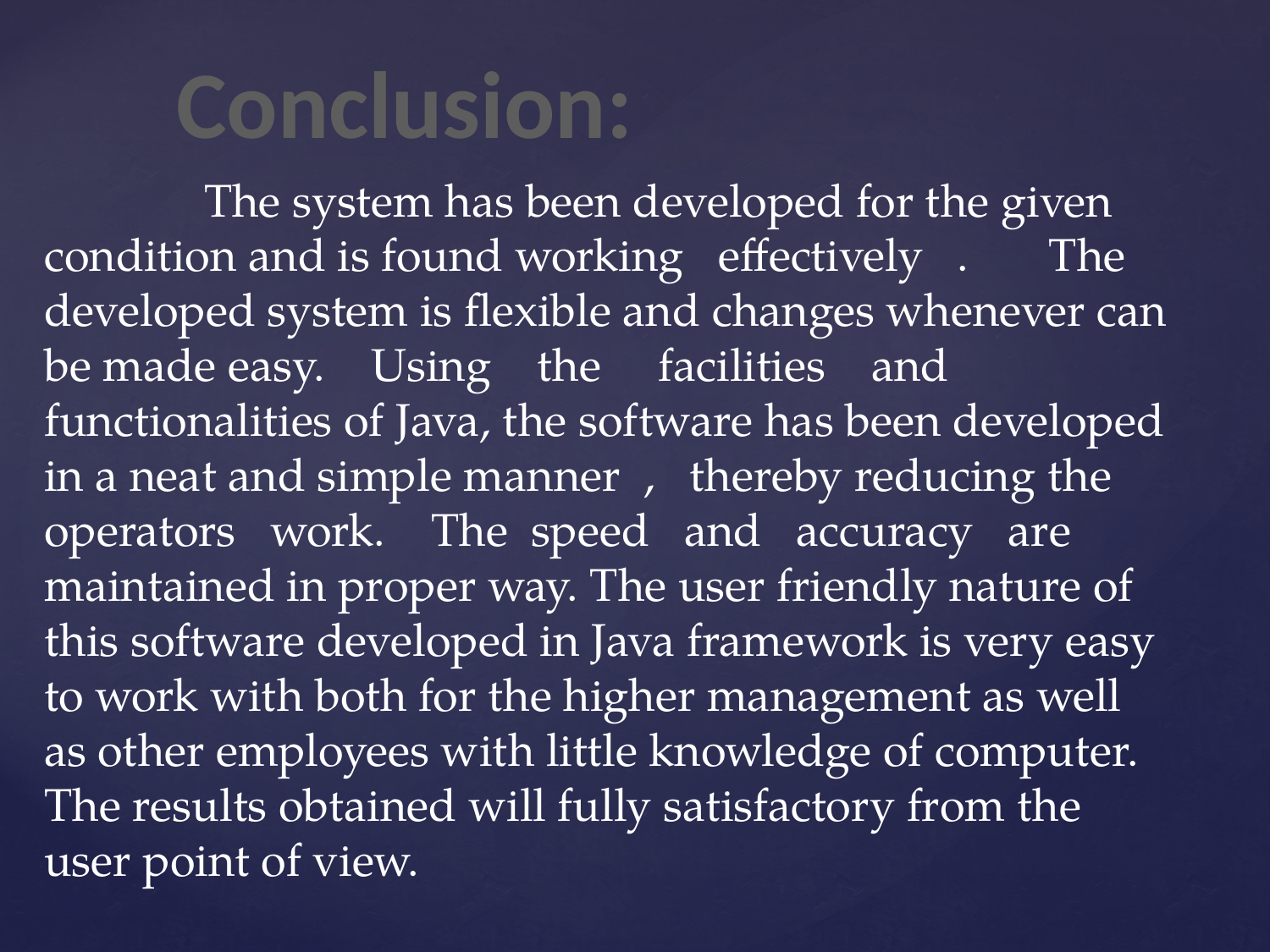

Conclusion:
              The system has been developed for the given    condition and is found working   effectively   .       The developed system is flexible and changes whenever can be made easy.    Using    the     facilities    and functionalities of Java, the software has been developed in a neat and simple manner  ,   thereby reducing the operators   work.    The  speed   and   accuracy   are maintained in proper way. The user friendly nature of this software developed in Java framework is very easy to work with both for the higher management as well as other employees with little knowledge of computer. The results obtained will fully satisfactory from the user point of view.